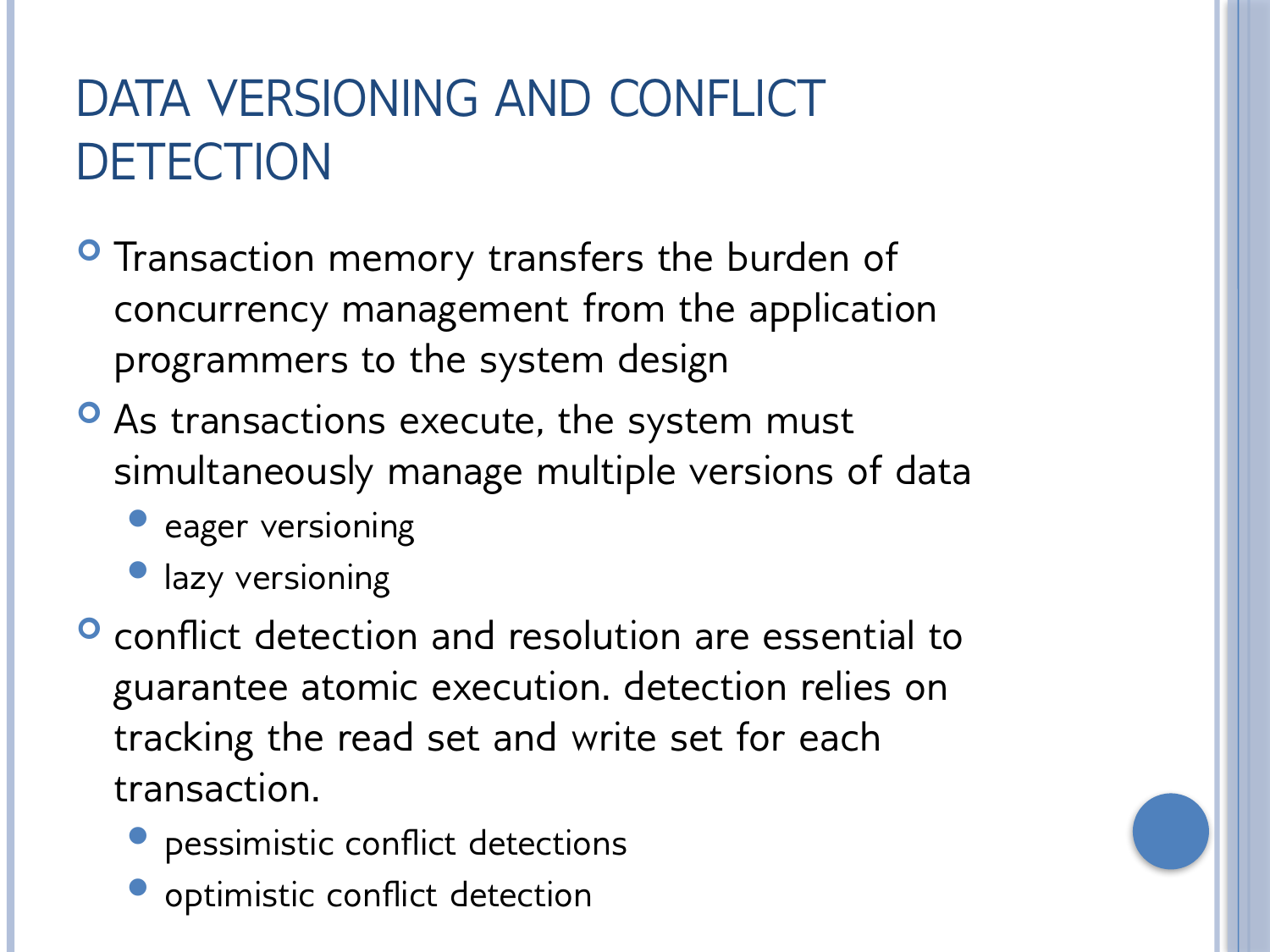

# Data Versioning and Conflict Detection
Transaction memory transfers the burden of concurrency management from the application programmers to the system design
As transactions execute, the system must simultaneously manage multiple versions of data
eager versioning
lazy versioning
conflict detection and resolution are essential to guarantee atomic execution. detection relies on tracking the read set and write set for each transaction.
pessimistic conflict detections
optimistic conflict detection